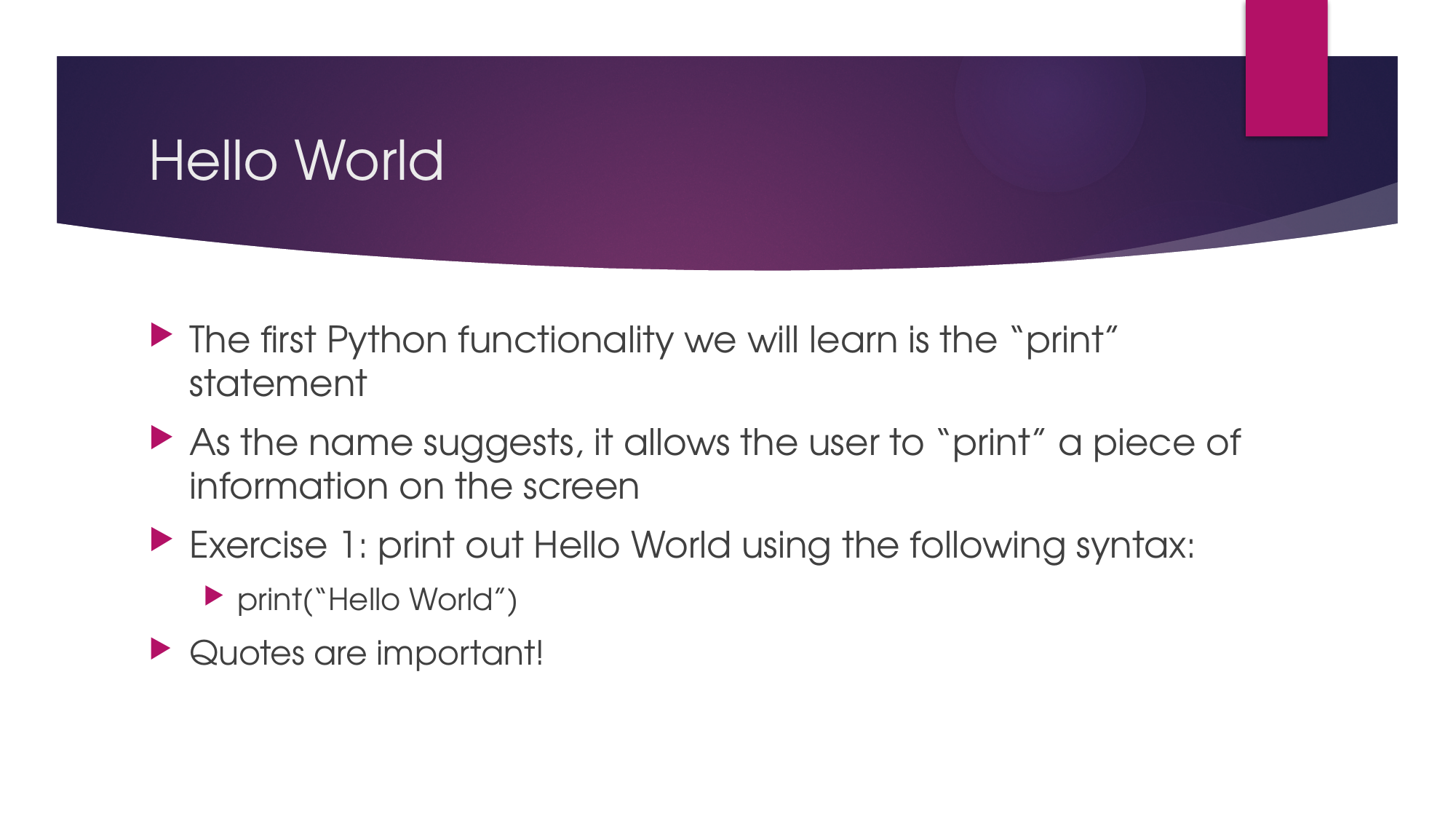

# Hello World
The first Python functionality we will learn is the “print” statement
As the name suggests, it allows the user to “print” a piece of information on the screen
Exercise 1: print out Hello World using the following syntax:
print(“Hello World”)
Quotes are important!